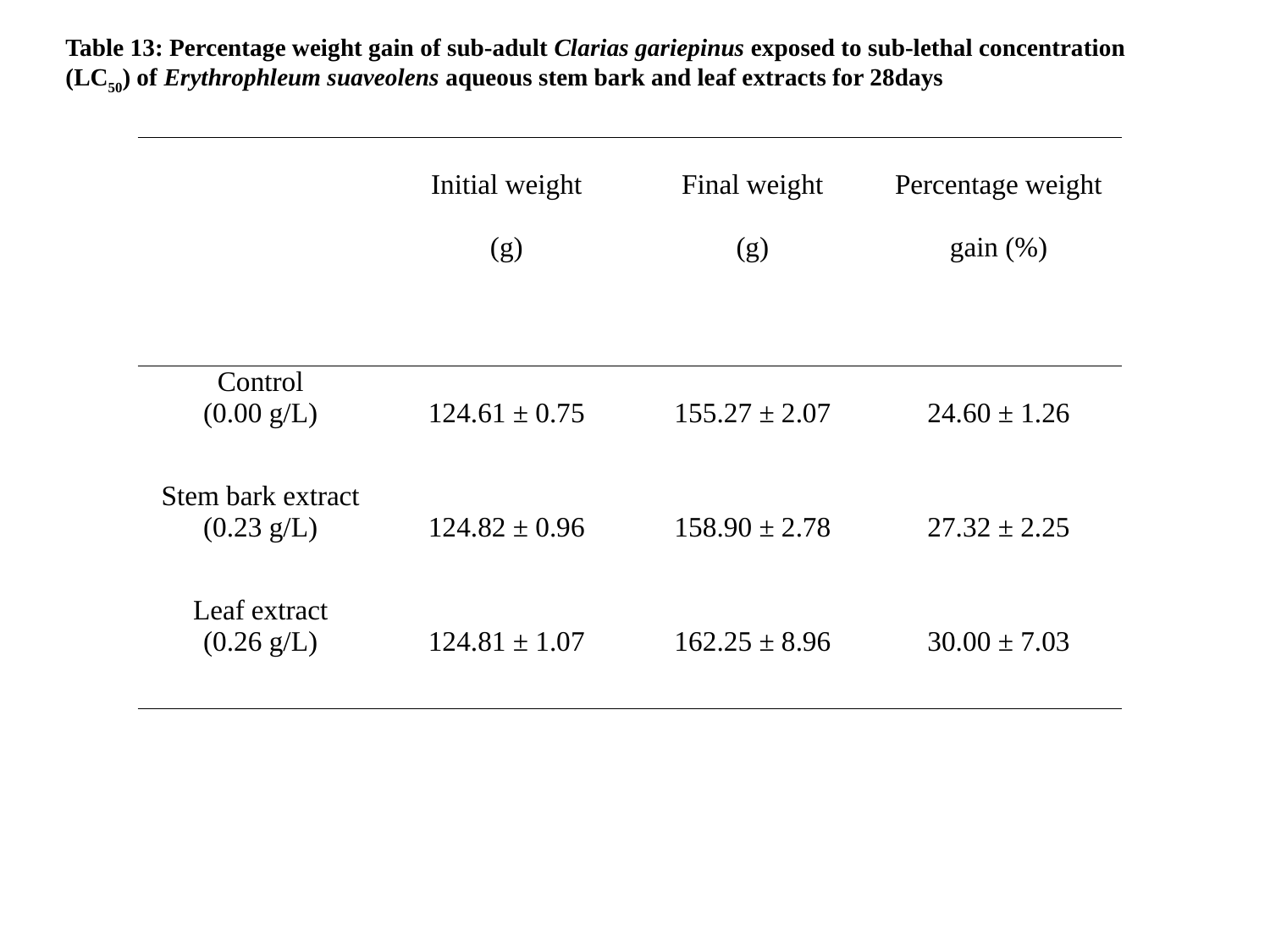

Table 13: Percentage weight gain of sub-adult Clarias gariepinus exposed to sub-lethal concentration (LC50) of Erythrophleum suaveolens aqueous stem bark and leaf extracts for 28days
|  | Initial weight (g) | Final weight (g) | Percentage weight gain (%) |
| --- | --- | --- | --- |
| Control (0.00 g/L) | 124.61 ± 0.75 | 155.27 ± 2.07 | 24.60 ± 1.26 |
| Stem bark extract (0.23 g/L) | 124.82 ± 0.96 | 158.90 ± 2.78 | 27.32 ± 2.25 |
| Leaf extract (0.26 g/L) | 124.81 ± 1.07 | 162.25 ± 8.96 | 30.00 ± 7.03 |